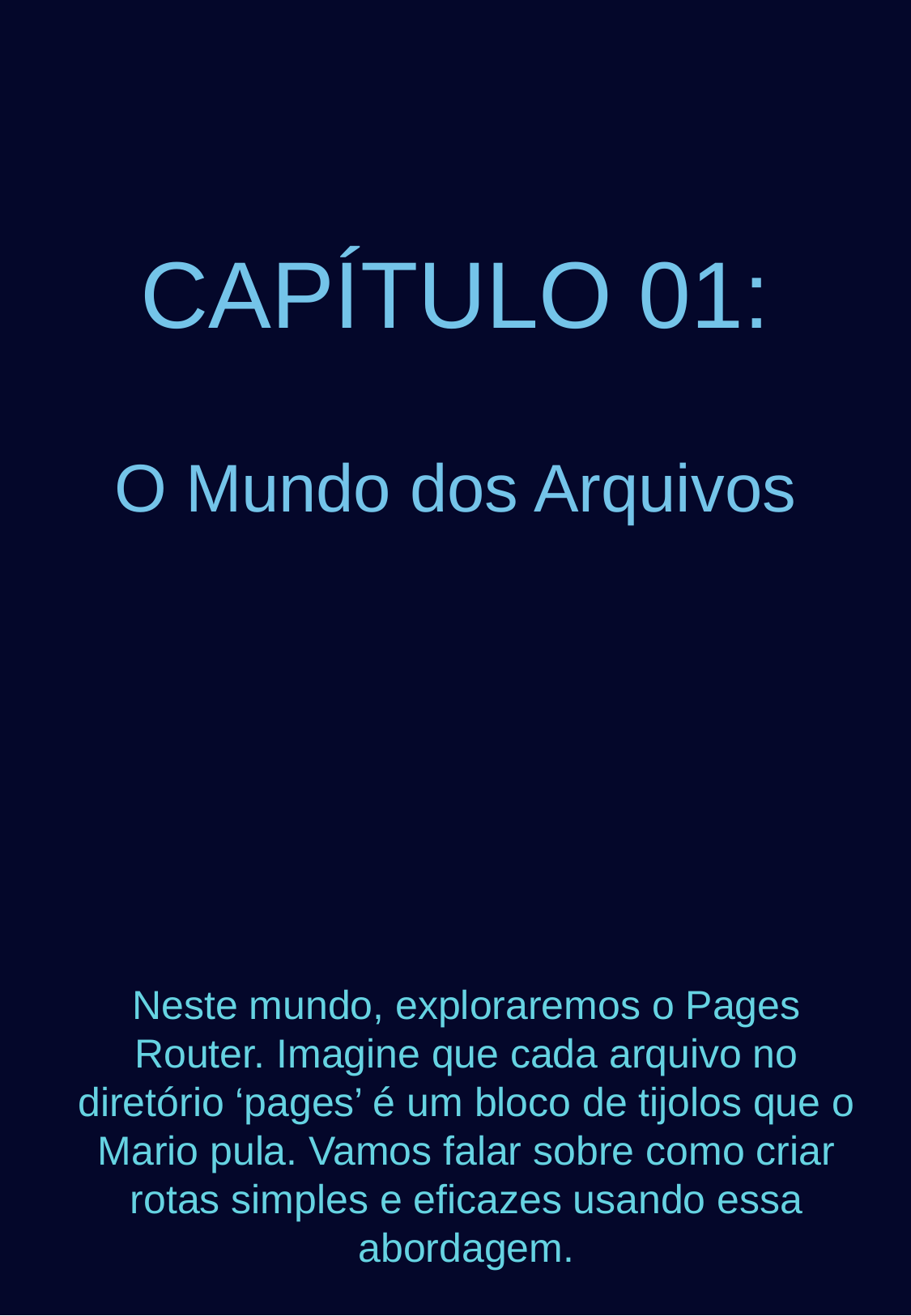

CAPÍTULO 01:

O Mundo dos Arquivos
Neste mundo, exploraremos o Pages Router. Imagine que cada arquivo no diretório ‘pages’ é um bloco de tijolos que o Mario pula. Vamos falar sobre como criar rotas simples e eficazes usando essa abordagem.